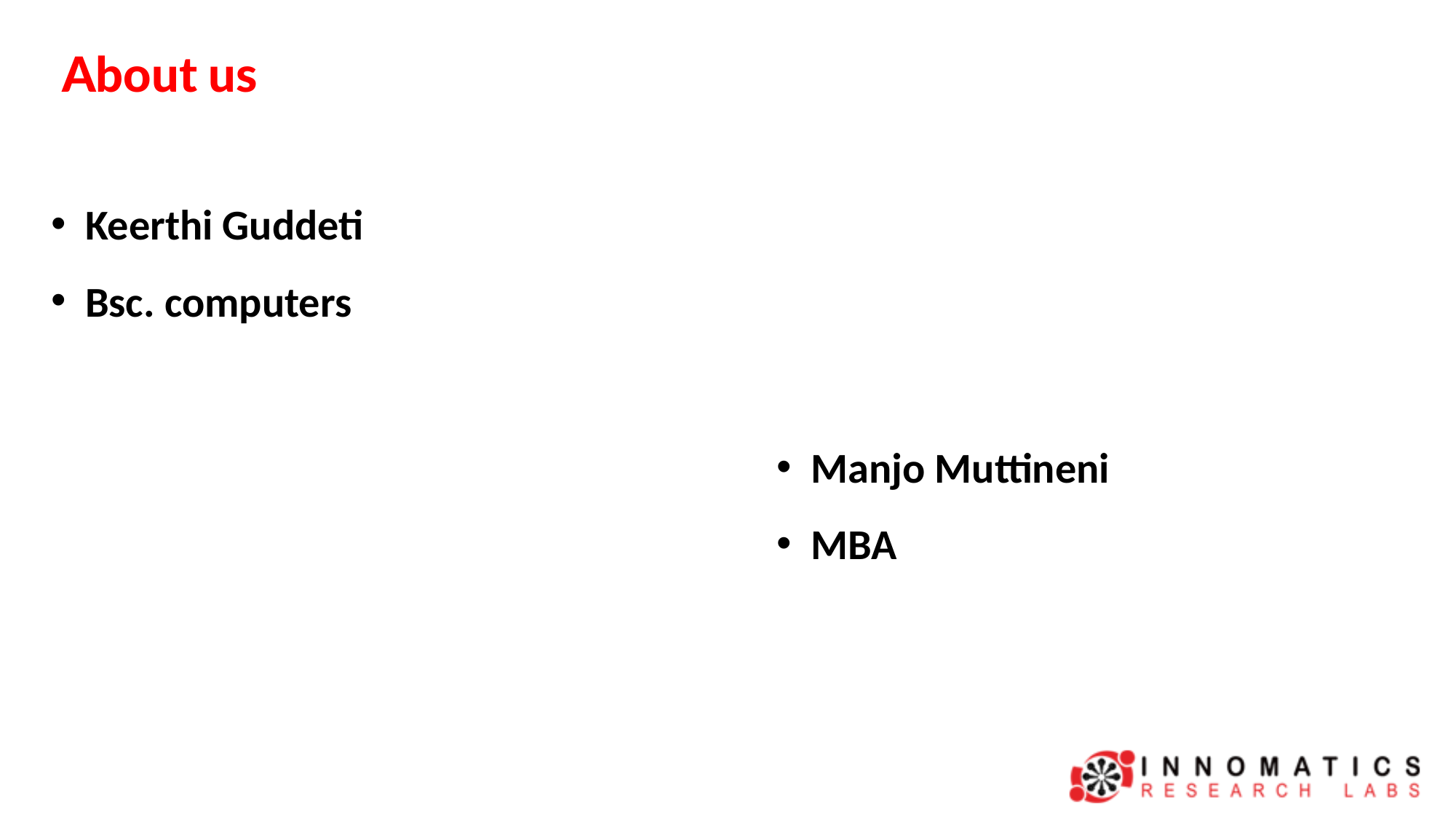

About us
Keerthi Guddeti
Bsc. computers
Manjo Muttineni
MBA